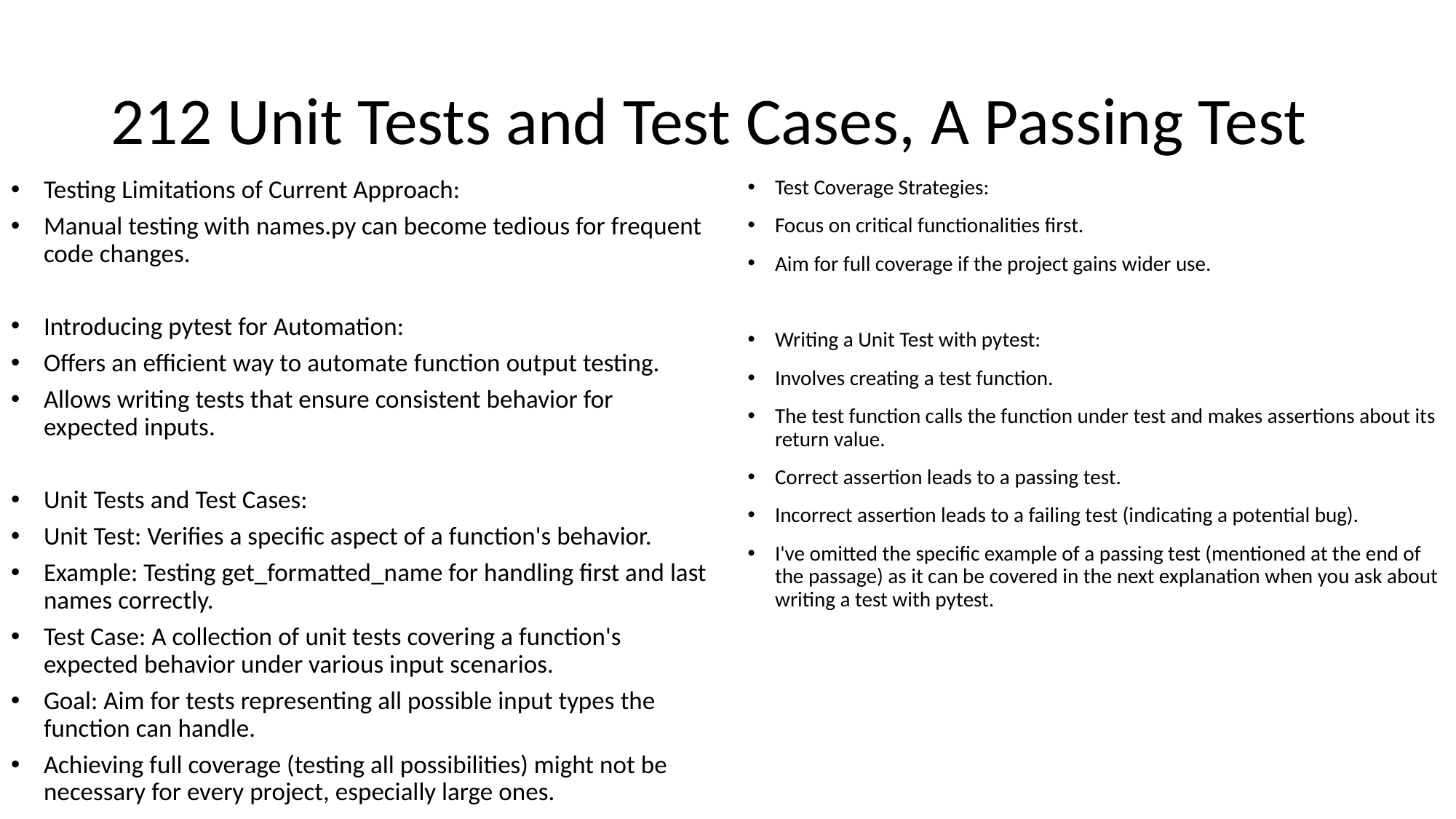

# 212 Unit Tests and Test Cases, A Passing Test
Testing Limitations of Current Approach:
Manual testing with names.py can become tedious for frequent code changes.

Introducing pytest for Automation:
Offers an efficient way to automate function output testing.
Allows writing tests that ensure consistent behavior for expected inputs.

Unit Tests and Test Cases:
Unit Test: Verifies a specific aspect of a function's behavior.
Example: Testing get_formatted_name for handling first and last names correctly.
Test Case: A collection of unit tests covering a function's expected behavior under various input scenarios.
Goal: Aim for tests representing all possible input types the function can handle.
Achieving full coverage (testing all possibilities) might not be necessary for every project, especially large ones.
Test Coverage Strategies:
Focus on critical functionalities first.
Aim for full coverage if the project gains wider use.

Writing a Unit Test with pytest:
Involves creating a test function.
The test function calls the function under test and makes assertions about its return value.
Correct assertion leads to a passing test.
Incorrect assertion leads to a failing test (indicating a potential bug).
I've omitted the specific example of a passing test (mentioned at the end of the passage) as it can be covered in the next explanation when you ask about writing a test with pytest.